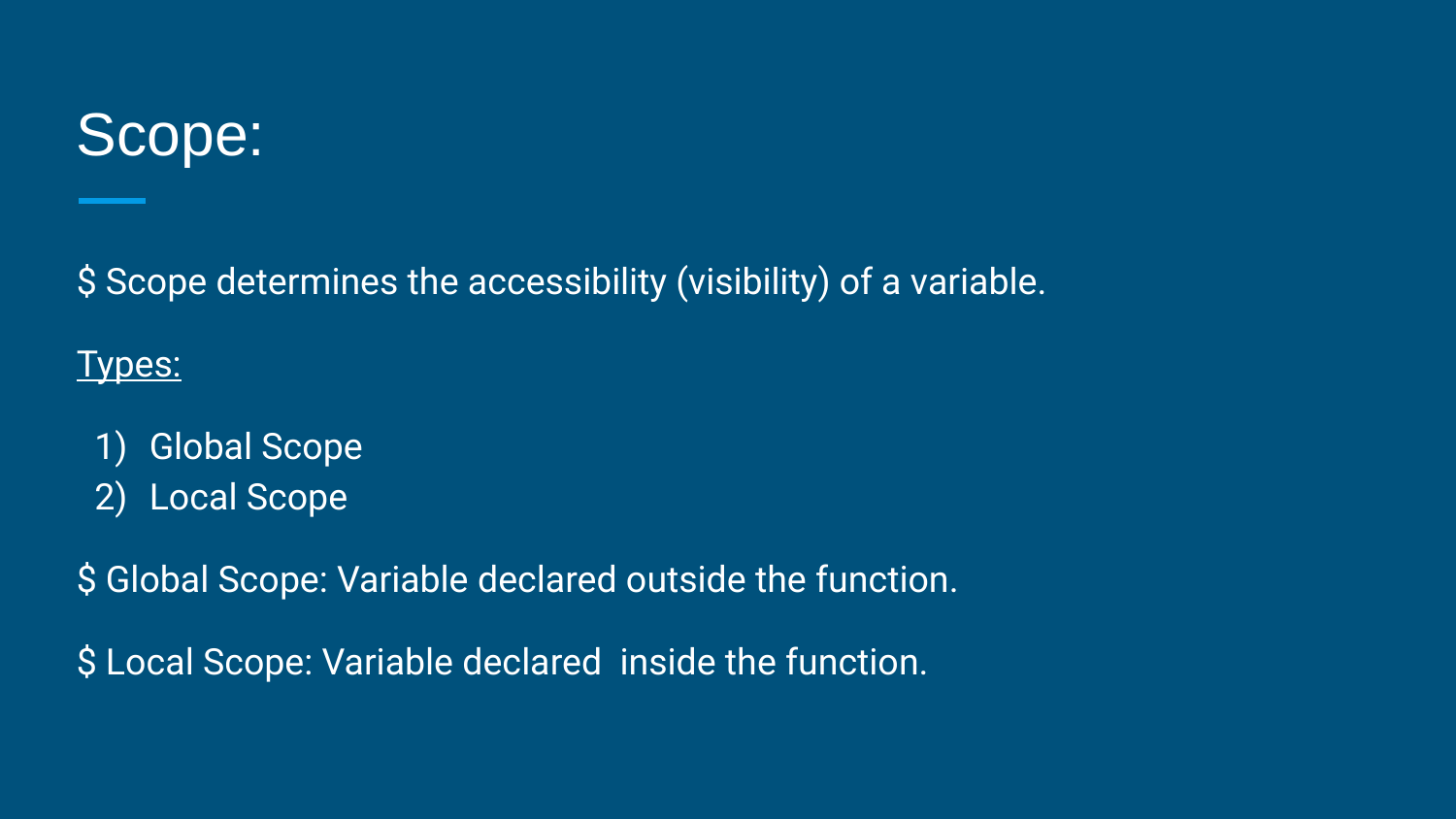

# Scope:
$ Scope determines the accessibility (visibility) of a variable.
Types:
Global Scope
Local Scope
$ Global Scope: Variable declared outside the function.
$ Local Scope: Variable declared  inside the function.